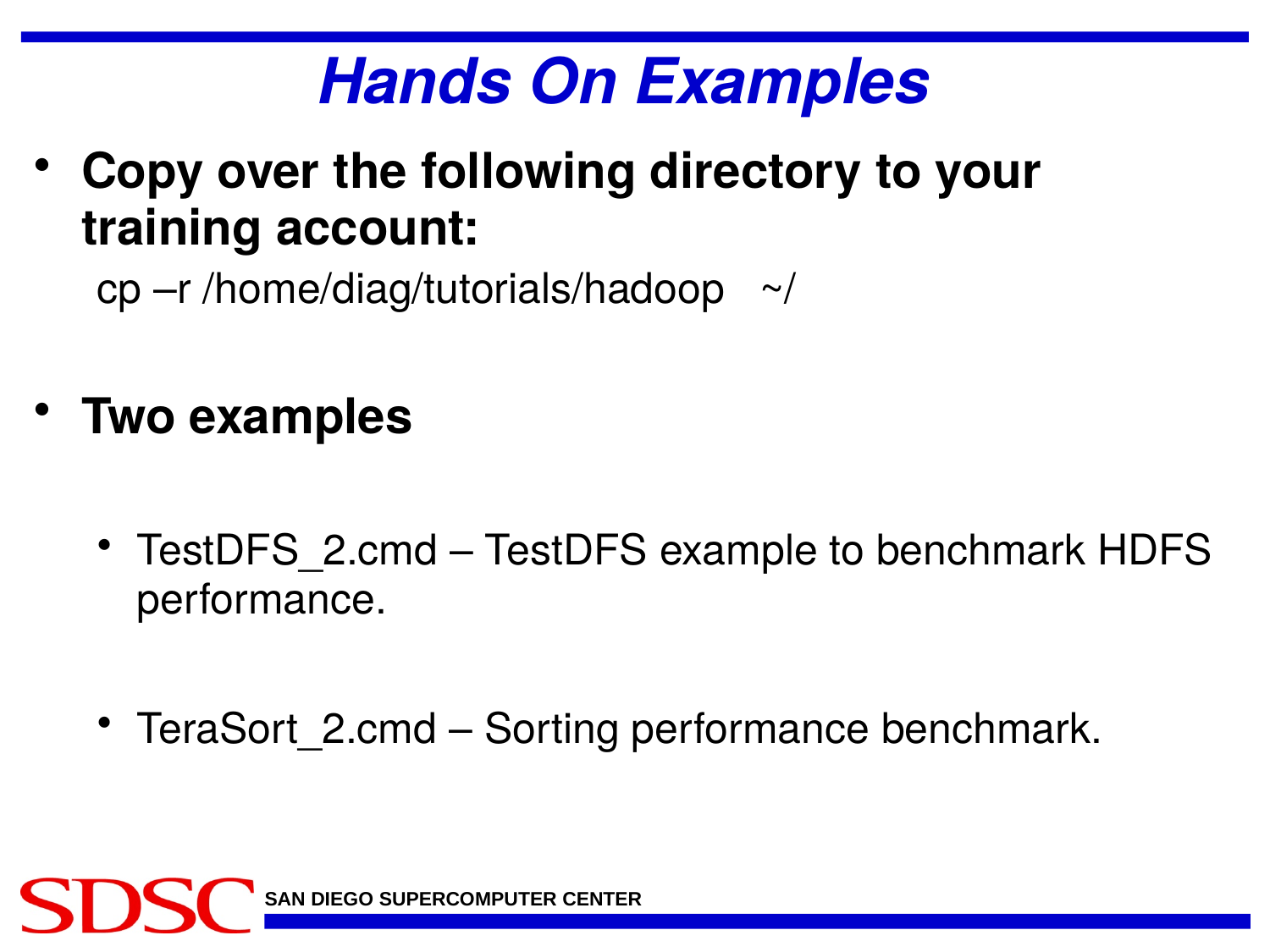

# Hands On Examples
Copy over the following directory to your training account:
cp –r /home/diag/tutorials/hadoop   ~/

Two examples

TestDFS_2.cmd – TestDFS example to benchmark HDFS performance.

TeraSort_2.cmd – Sorting performance benchmark.